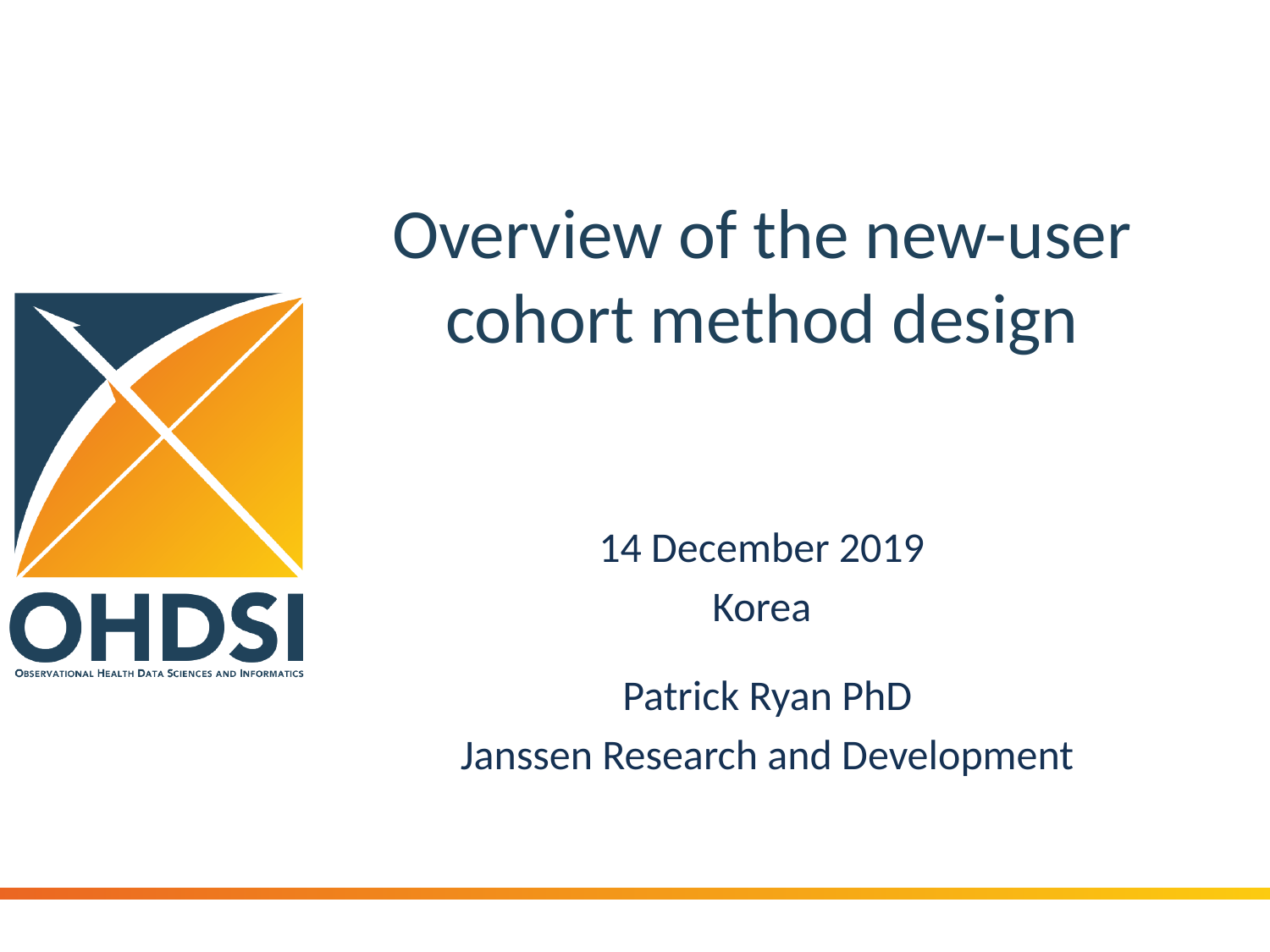

# Overview of the new-user cohort method design
14 December 2019
Korea
Patrick Ryan PhD
Janssen Research and Development